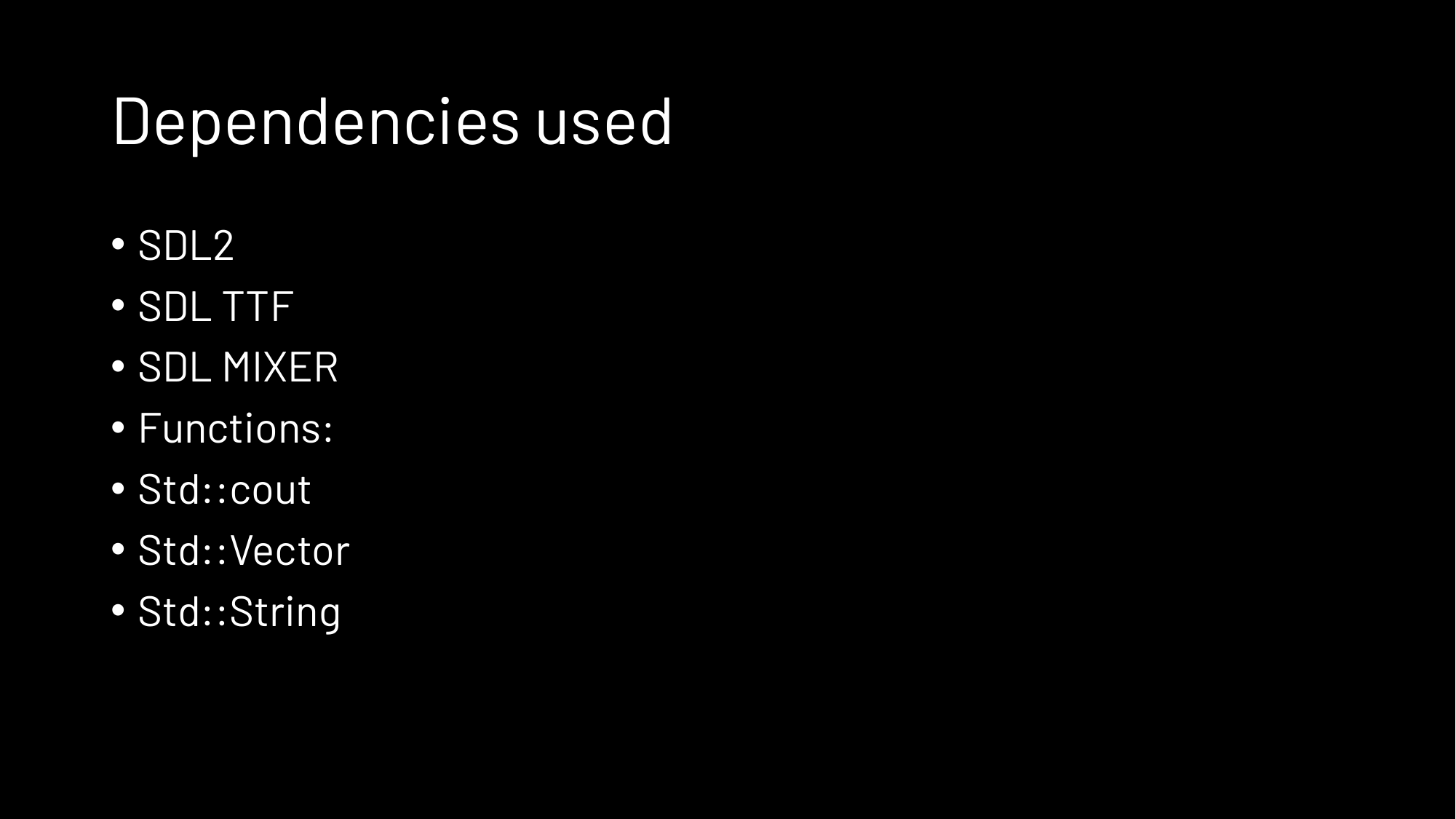

# Dependencies used
SDL2
SDL TTF
SDL MIXER
Functions:
Std::cout
Std::Vector
Std::String